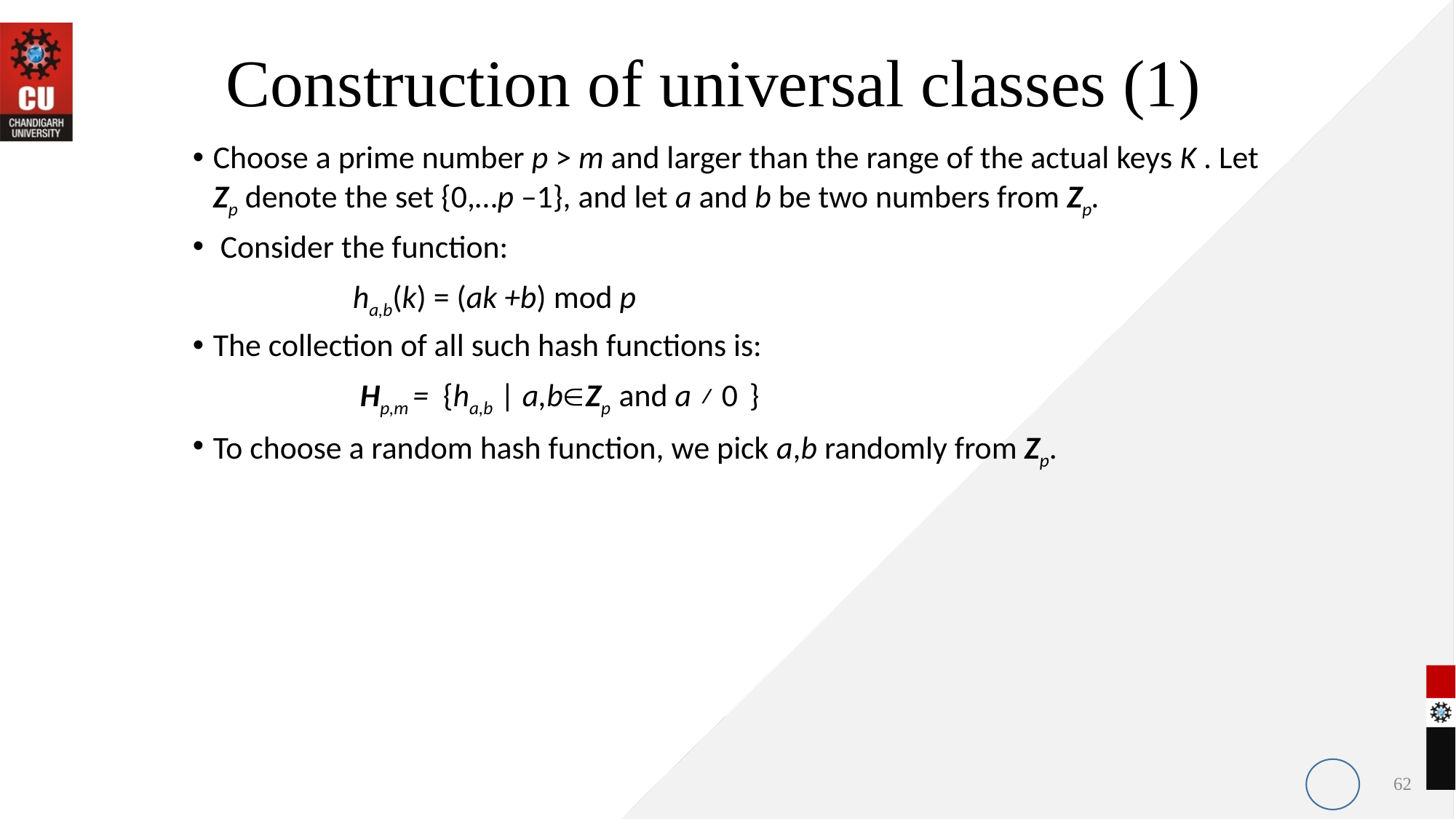

# Construction of universal classes (1)
Choose a prime number p > m and larger than the range of the actual keys K . Let Zp denote the set {0,…p –1}, and let a and b be two numbers from Zp.
 Consider the function:
                      ha,b(k) = (ak +b) mod p
The collection of all such hash functions is:
                       Hp,m =  {ha,b | a,b∈Zp  and a ≠ 0  }
To choose a random hash function, we pick a,b randomly from Zp.
62